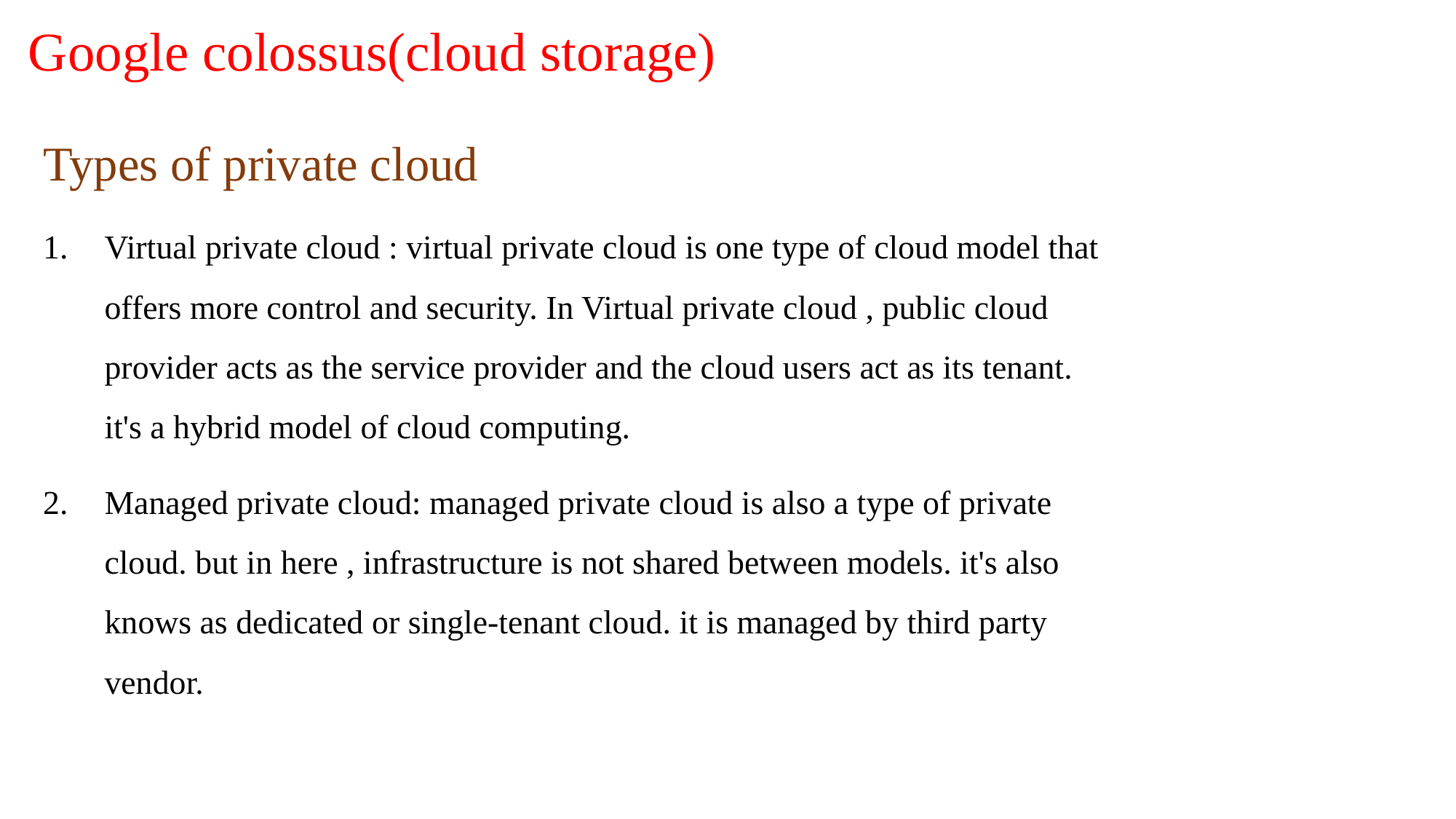

# Google colossus(cloud storage)
Types of private cloud
Virtual private cloud : virtual private cloud is one type of cloud model that offers more control and security. In Virtual private cloud , public cloud provider acts as the service provider and the cloud users act as its tenant. it's a hybrid model of cloud computing.
Managed private cloud: managed private cloud is also a type of private cloud. but in here , infrastructure is not shared between models. it's also knows as dedicated or single-tenant cloud. it is managed by third party vendor.